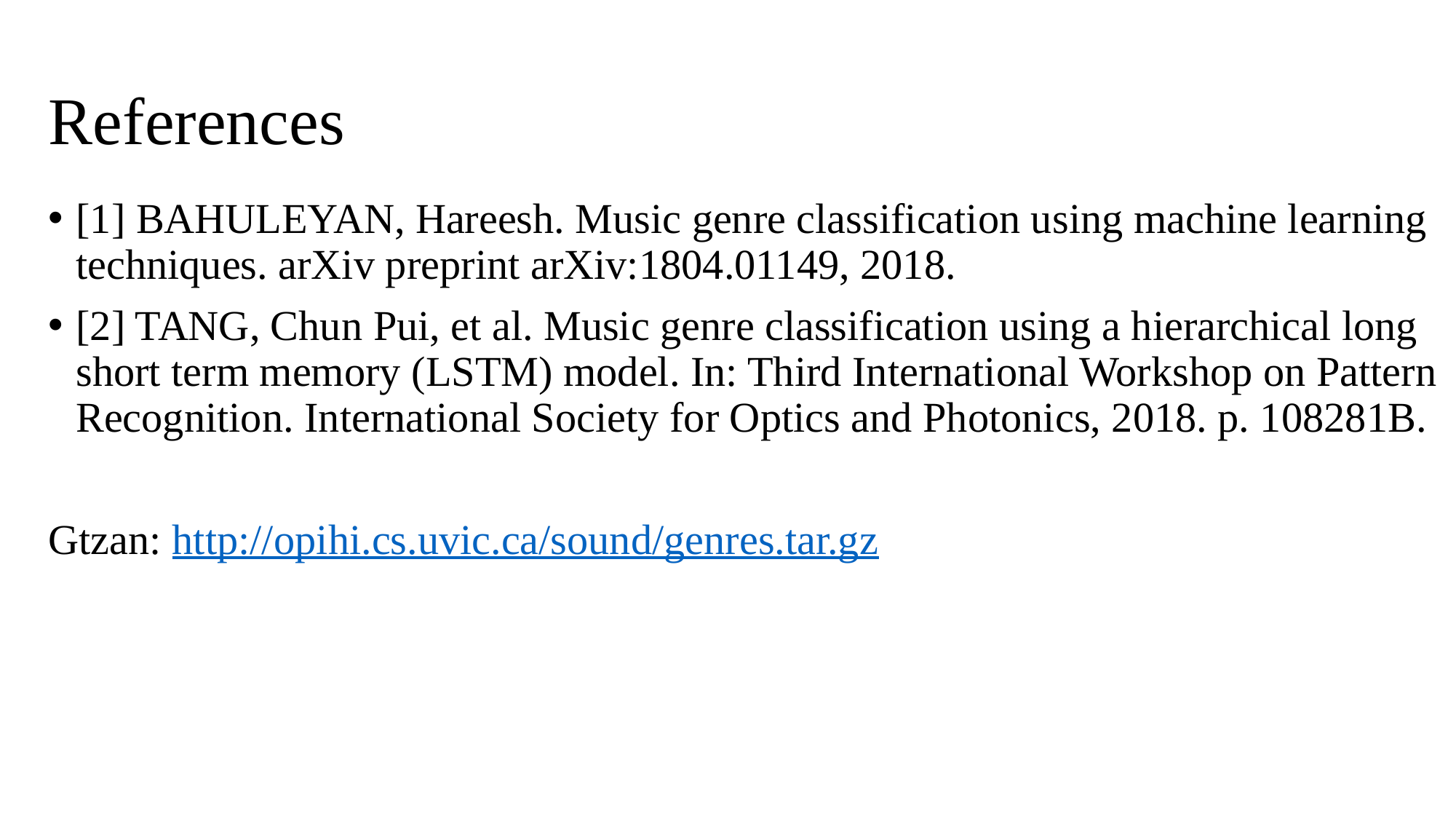

# References
[1] BAHULEYAN, Hareesh. Music genre classification using machine learning techniques. arXiv preprint arXiv:1804.01149, 2018.
[2] TANG, Chun Pui, et al. Music genre classification using a hierarchical long short term memory (LSTM) model. In: Third International Workshop on Pattern Recognition. International Society for Optics and Photonics, 2018. p. 108281B.

Gtzan: http://opihi.cs.uvic.ca/sound/genres.tar.gz